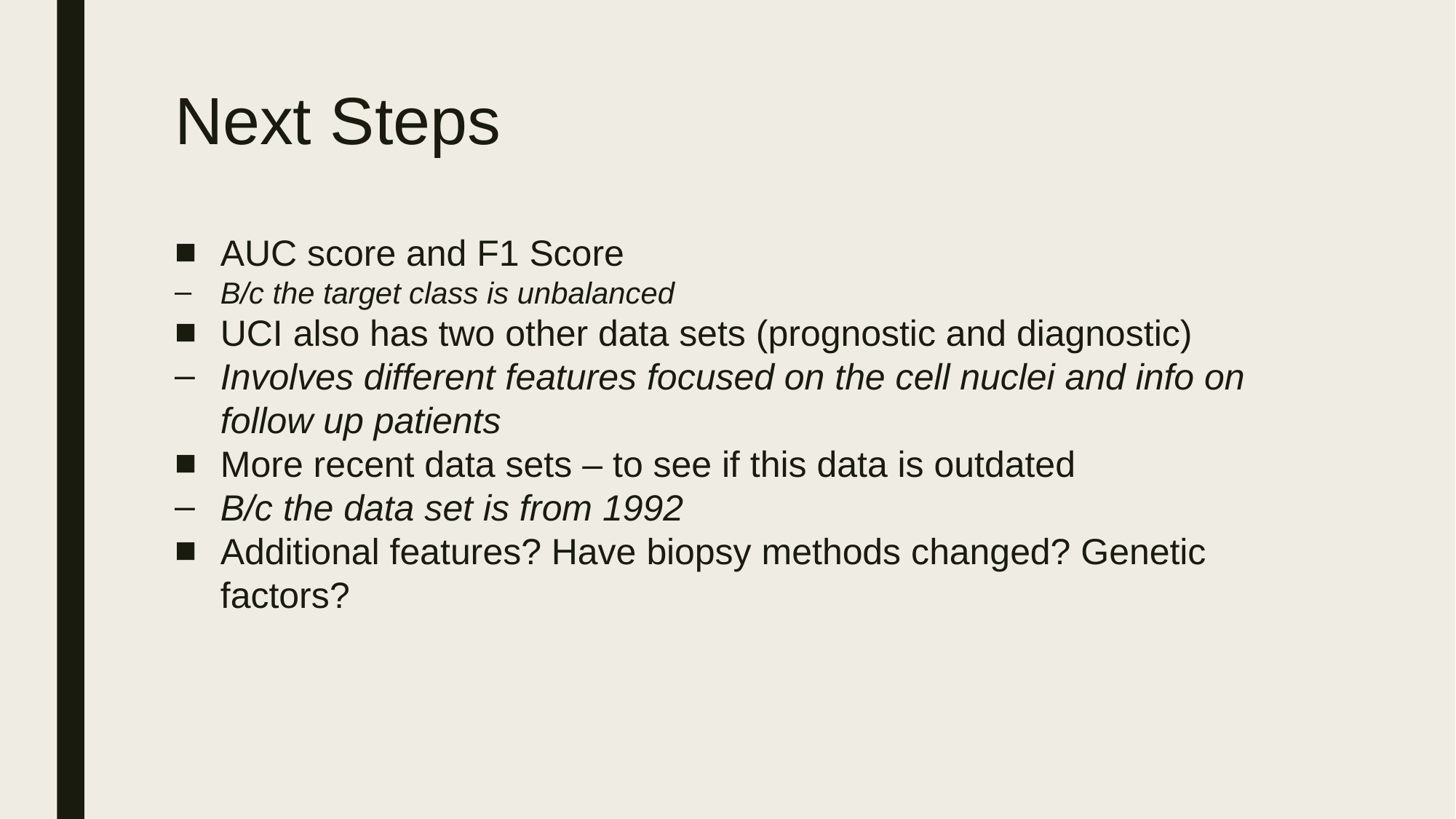

# Next Steps
AUC score and F1 Score
B/c the target class is unbalanced
UCI also has two other data sets (prognostic and diagnostic)
Involves different features focused on the cell nuclei and info on follow up patients
More recent data sets – to see if this data is outdated
B/c the data set is from 1992
Additional features? Have biopsy methods changed? Genetic factors?